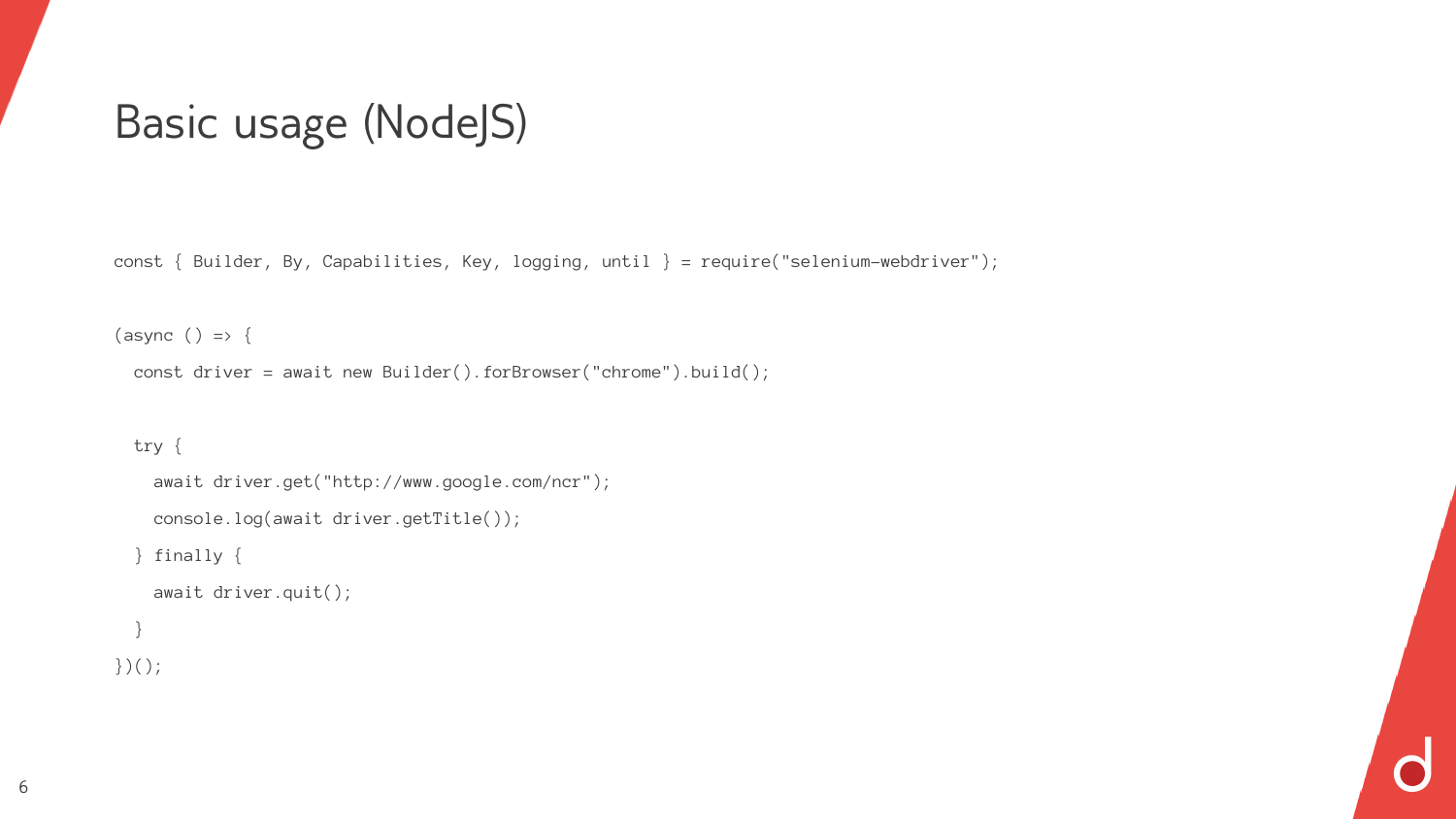

# Basic usage (NodeJS)
const { Builder, By, Capabilities, Key, logging, until } = require("selenium-webdriver");

(async () => {
  const driver = await new Builder().forBrowser("chrome").build();

  try {
    await driver.get("http://www.google.com/ncr");
    console.log(await driver.getTitle());
  } finally {
    await driver.quit();
  }
})();
6